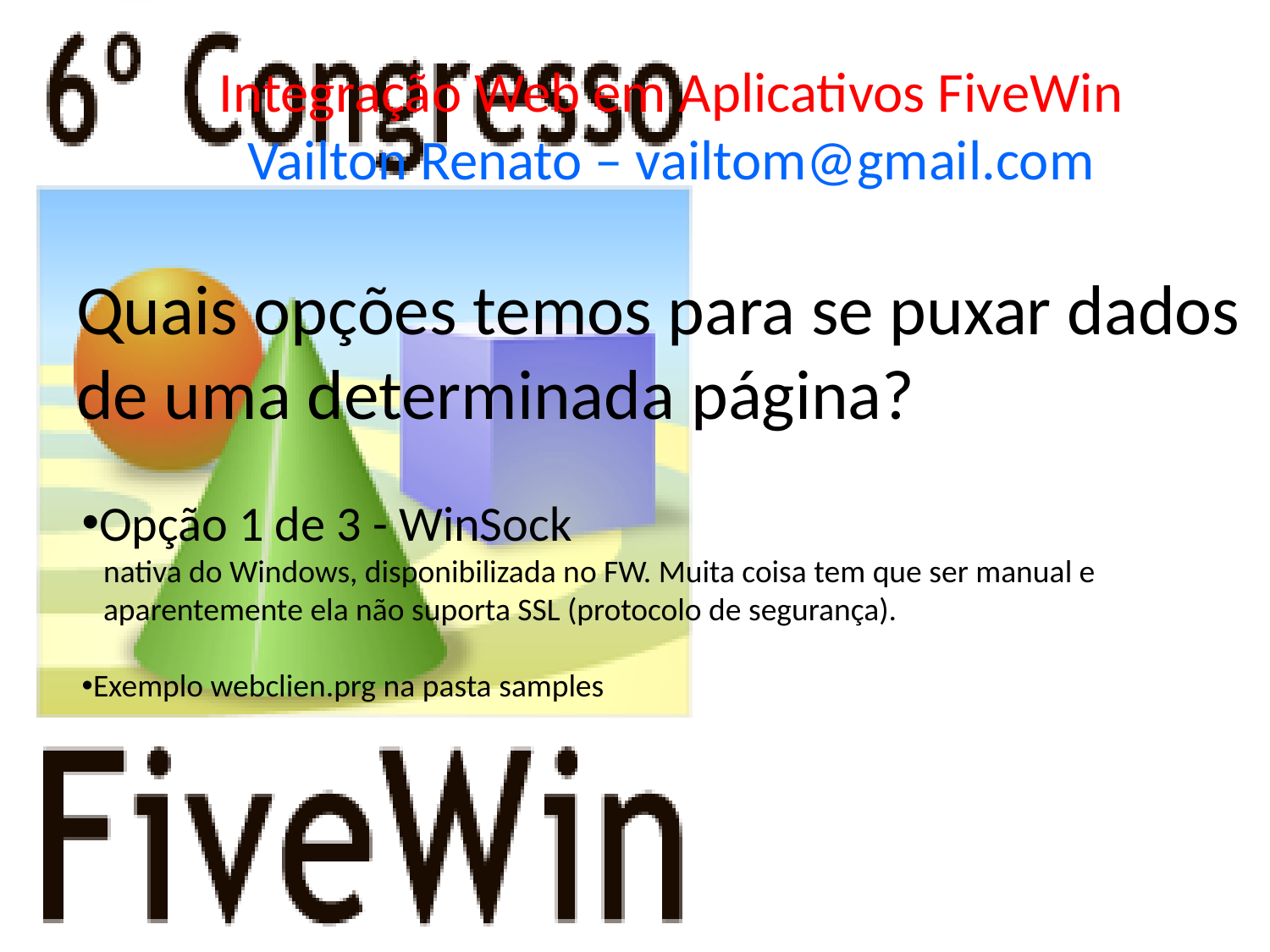

Integração Web em Aplicativos FiveWin
Vailton Renato – vailtom@gmail.com
Quais opções temos para se puxar dados
de uma determinada página?
Opção 1 de 3 - WinSock
   nativa do Windows, disponibilizada no FW. Muita coisa tem que ser manual e
   aparentemente ela não suporta SSL (protocolo de segurança).

Exemplo webclien.prg na pasta samples